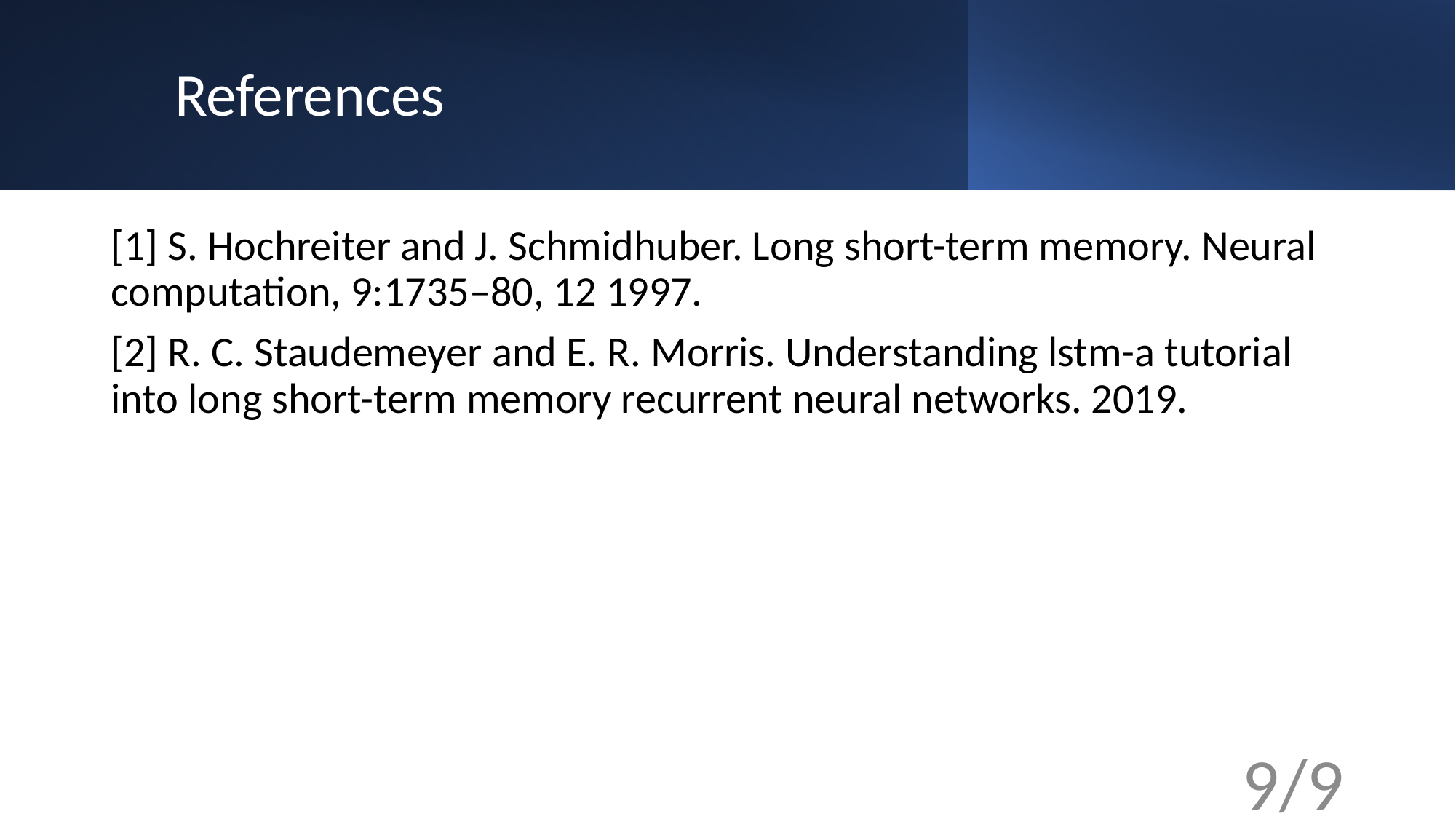

# References
[1] S. Hochreiter and J. Schmidhuber. Long short-term memory. Neural computation, 9:1735–80, 12 1997.
[2] R. C. Staudemeyer and E. R. Morris. Understanding lstm-a tutorial into long short-term memory recurrent neural networks. 2019.
9/9